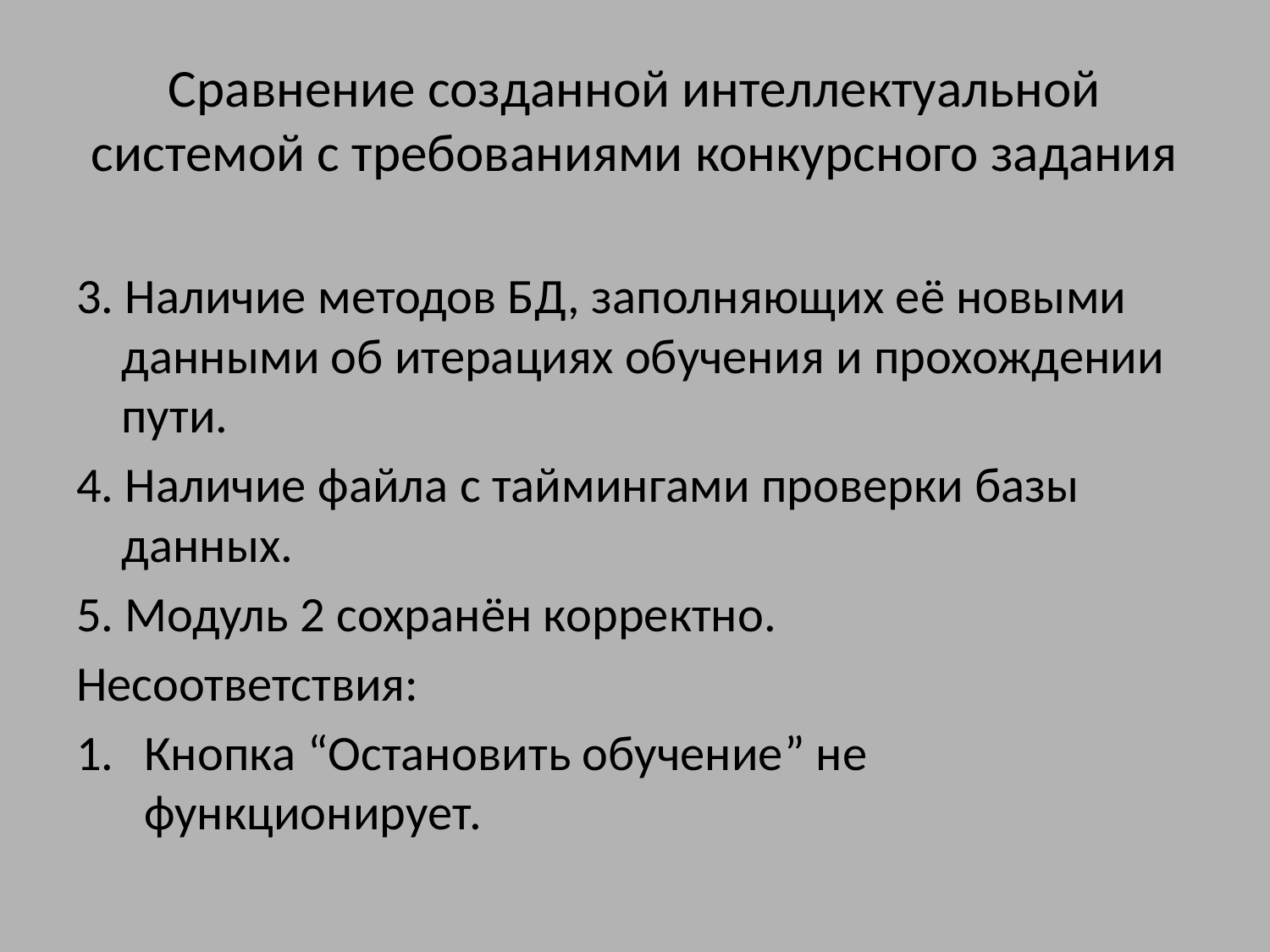

# Сравнение созданной интеллектуальной системой с требованиями конкурсного задания
3. Наличие методов БД, заполняющих её новыми данными об итерациях обучения и прохождении пути.
4. Наличие файла с таймингами проверки базы данных.
5. Модуль 2 сохранён корректно.
Несоответствия:
Кнопка “Остановить обучение” не функционирует.